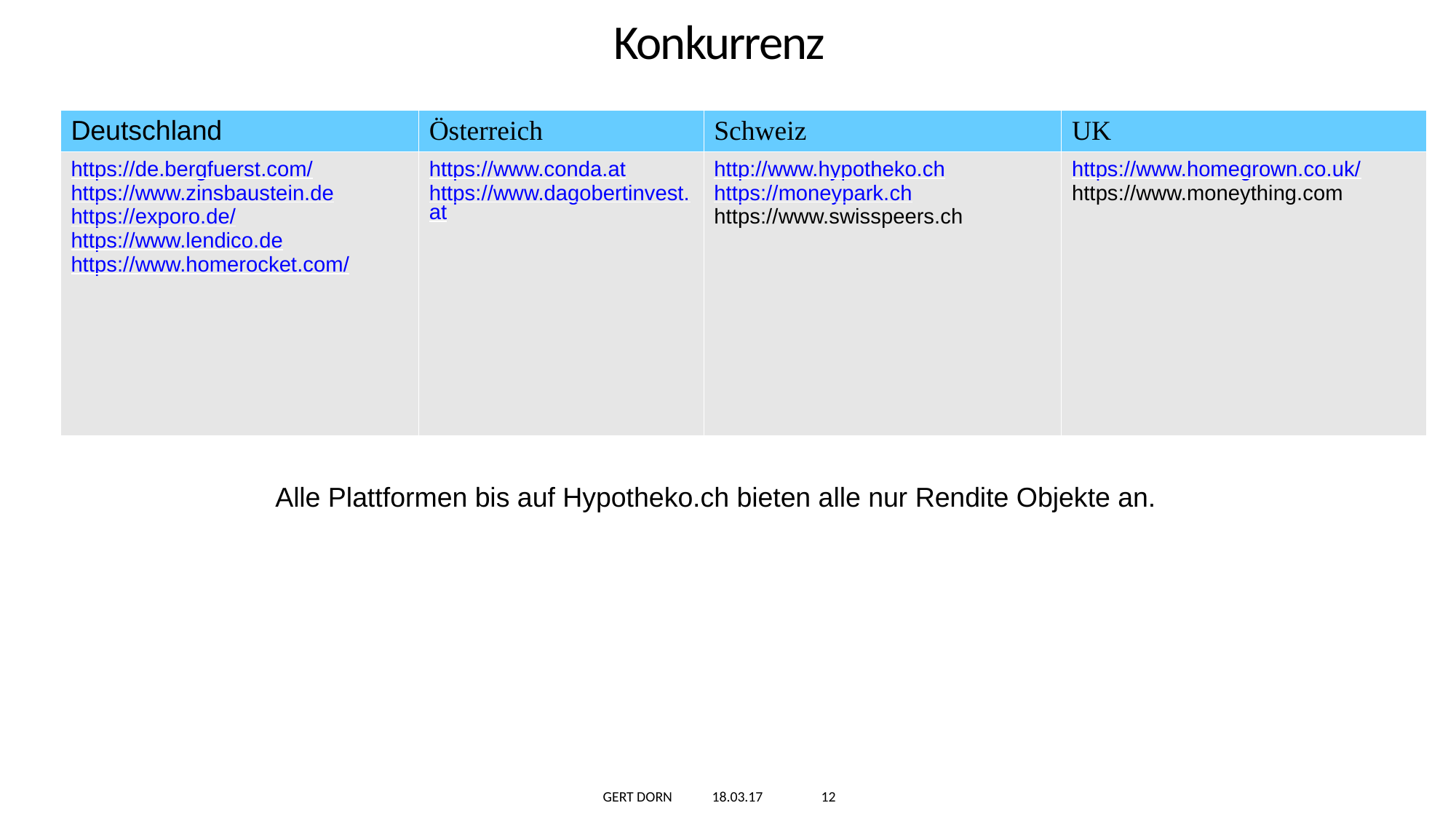

Konkurrenz

| Deutschland | Österreich | Schweiz | UK |
| --- | --- | --- | --- |
| https://de.bergfuerst.com/ https://www.zinsbaustein.de https://exporo.de/ https://www.lendico.de https://www.homerocket.com/ | https://www.conda.at https://www.dagobertinvest.at | http://www.hypotheko.ch https://moneypark.ch https://www.swisspeers.ch | https://www.homegrown.co.uk/ https://www.moneything.com |
Alle Plattformen bis auf Hypotheko.ch bieten alle nur Rendite Objekte an.
Gert Dorn	18.03.17	12